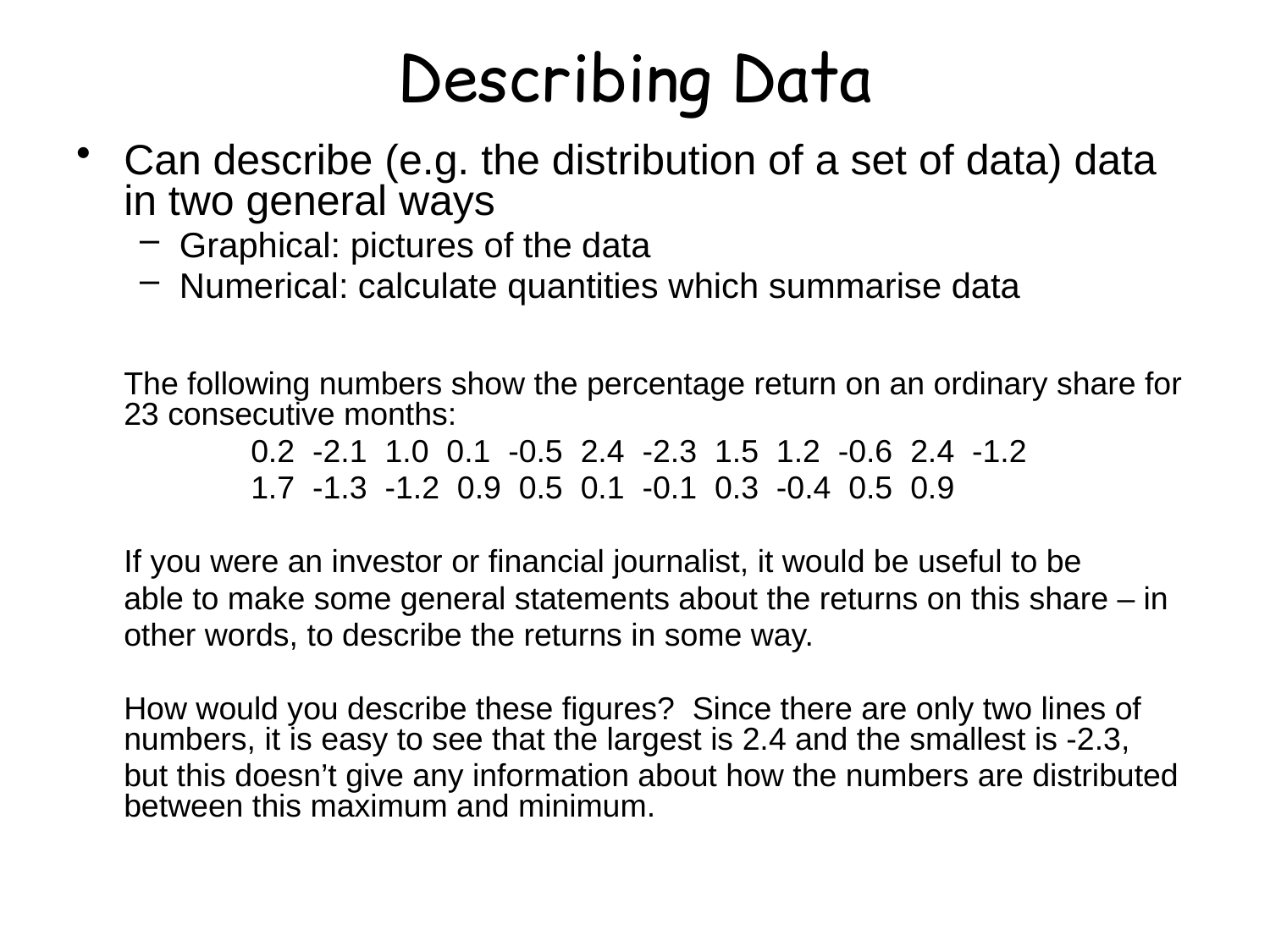

# Describing Data
Can describe (e.g. the distribution of a set of data) data in two general ways
Graphical: pictures of the data
Numerical: calculate quantities which summarise data

	The following numbers show the percentage return on an ordinary share for 23 consecutive months:
		0.2  -2.1  1.0  0.1  -0.5  2.4  -2.3  1.5  1.2  -0.6  2.4  -1.2
		1.7  -1.3  -1.2  0.9  0.5  0.1  -0.1  0.3  -0.4  0.5  0.9

	If you were an investor or financial journalist, it would be useful to be
	able to make some general statements about the returns on this share – in
	other words, to describe the returns in some way.

	How would you describe these figures?  Since there are only two lines of numbers, it is easy to see that the largest is 2.4 and the smallest is -2.3,
	but this doesn’t give any information about how the numbers are distributed between this maximum and minimum.